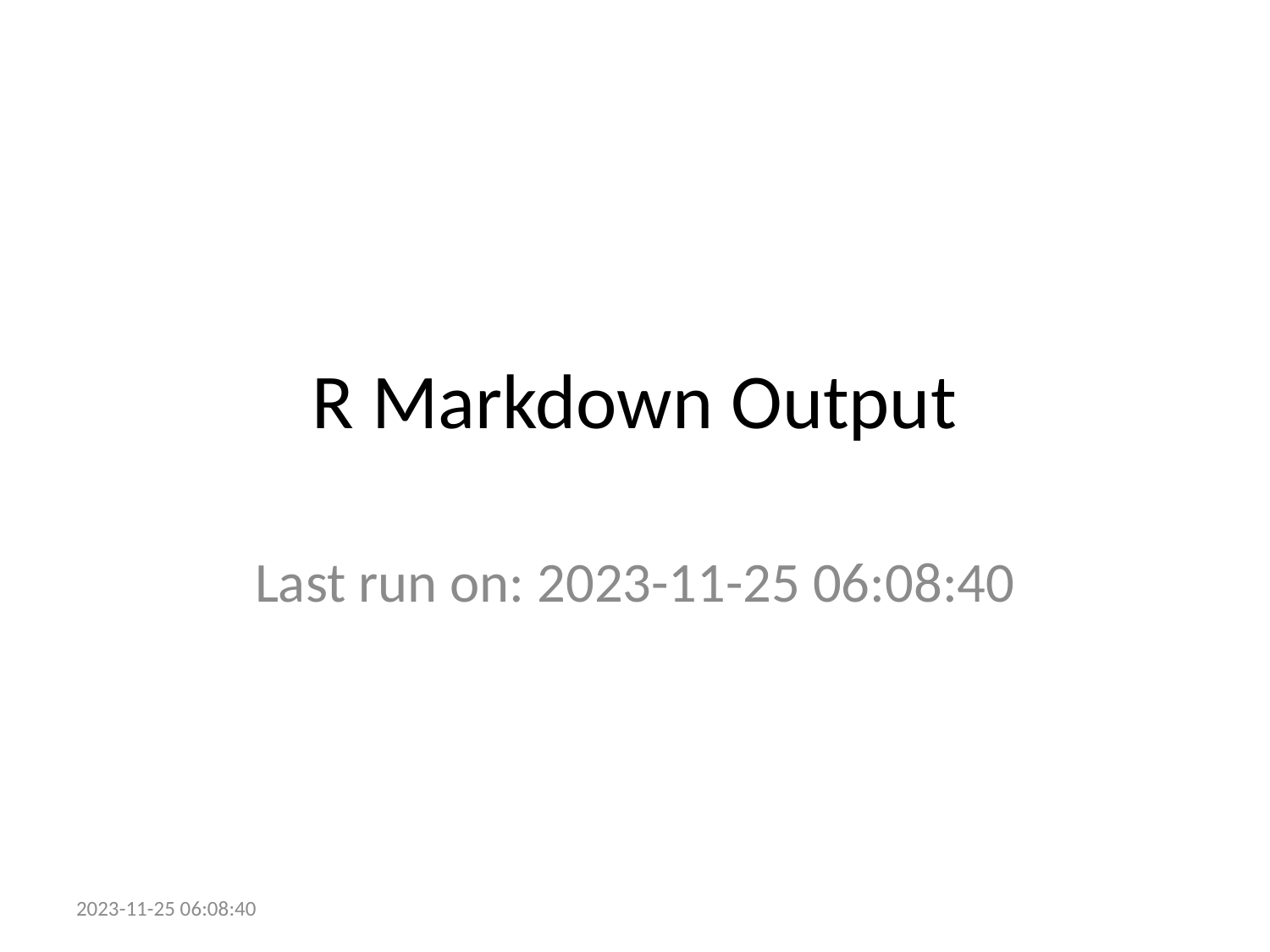

# R Markdown Output
Last run on: 2023-11-25 06:08:40
2023-11-25 06:08:40